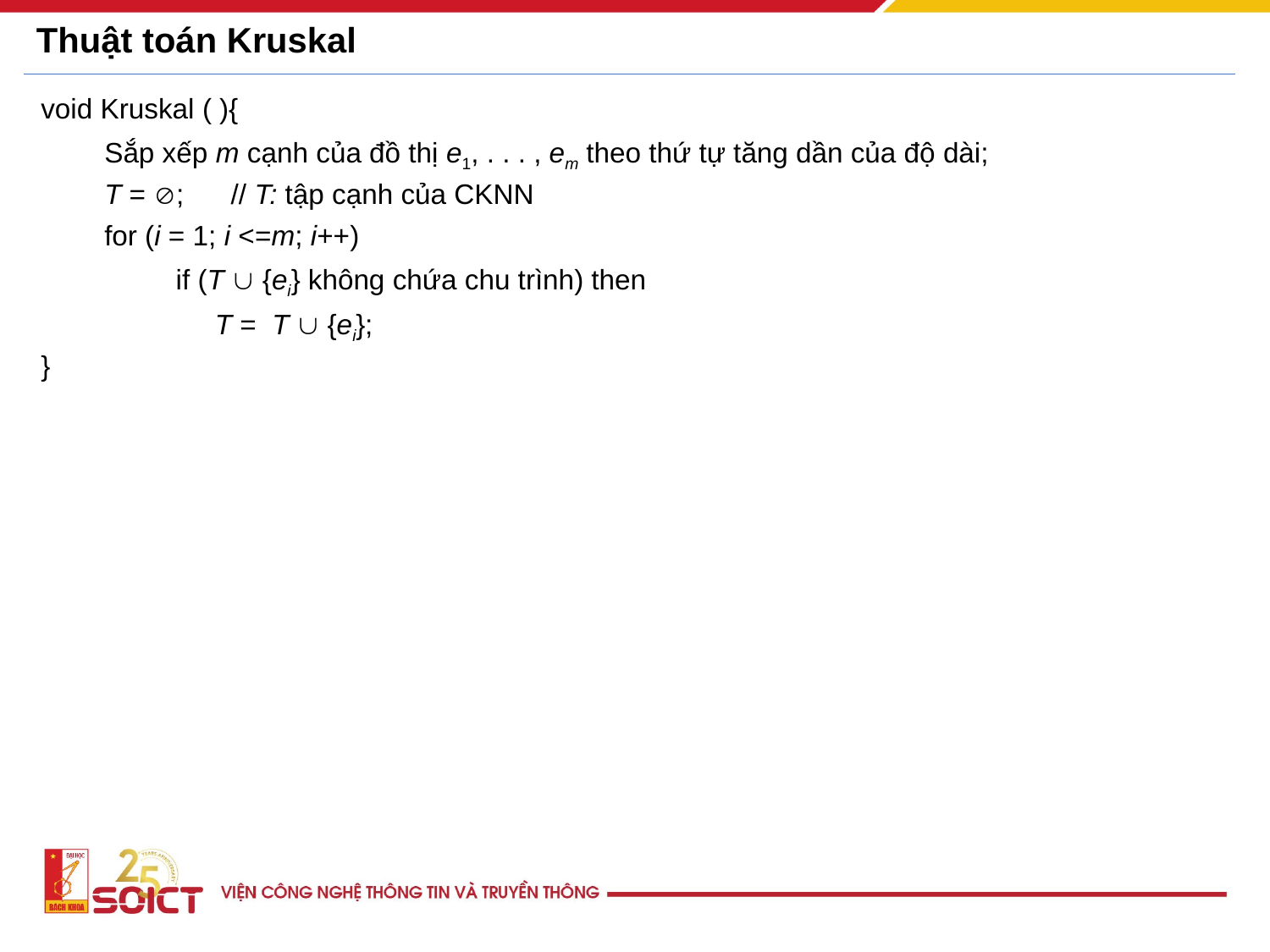

# Thuật toán Kruskal
void Kruskal ( ){
Sắp xếp m cạnh của đồ thị e1, . . . , em theo thứ tự tăng dần của độ dài;
T = ∅;      // T: tập cạnh của CKNN
for (i = 1; i <=m; i++)
 if (T ∪ {ei} không chứa chu trình) then
      T =  T ∪ {ei};
}